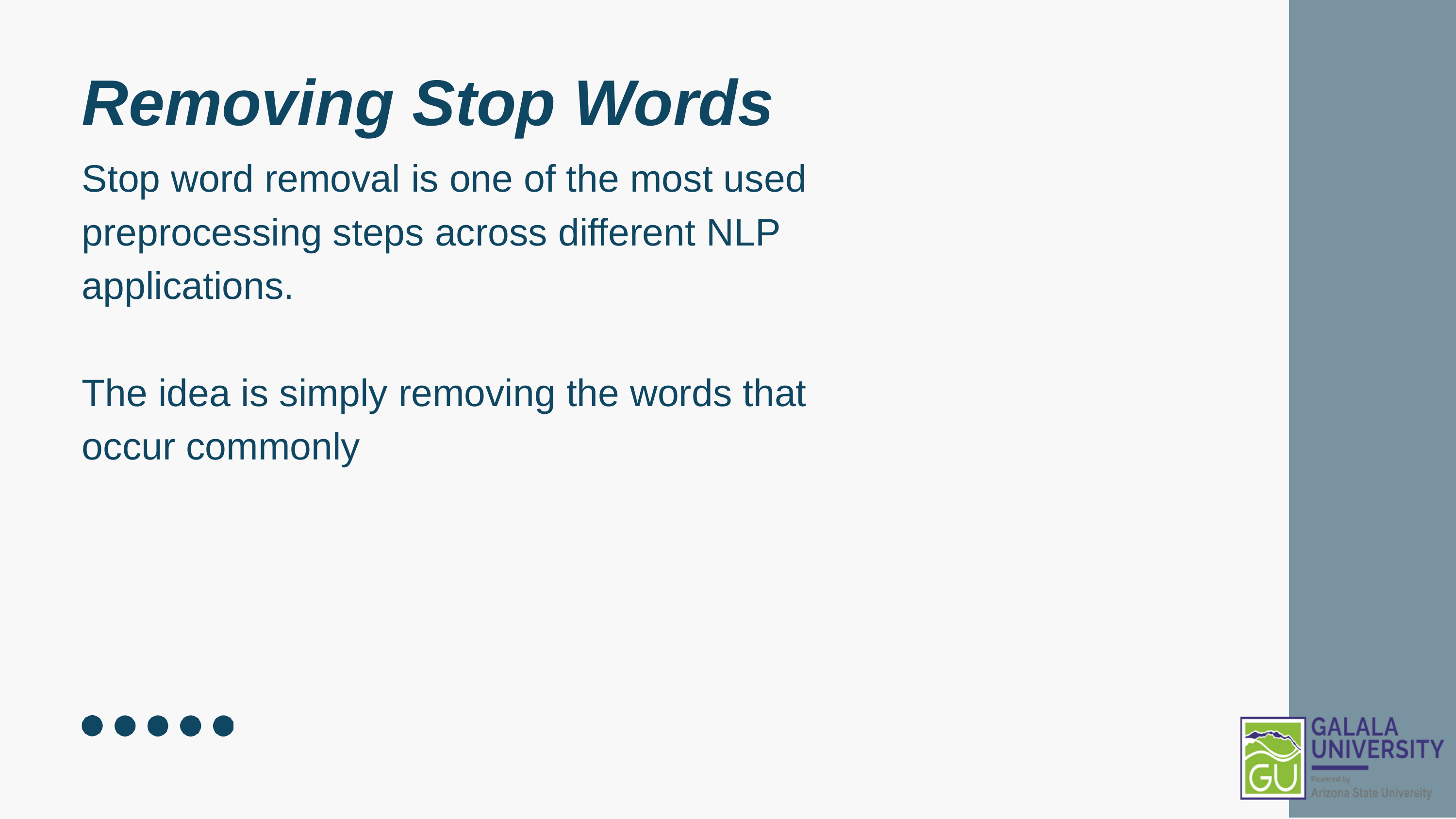

Removing Stop Words
Stop word removal is one of the most used preprocessing steps across different NLP applications.

The idea is simply removing the words that occur commonly